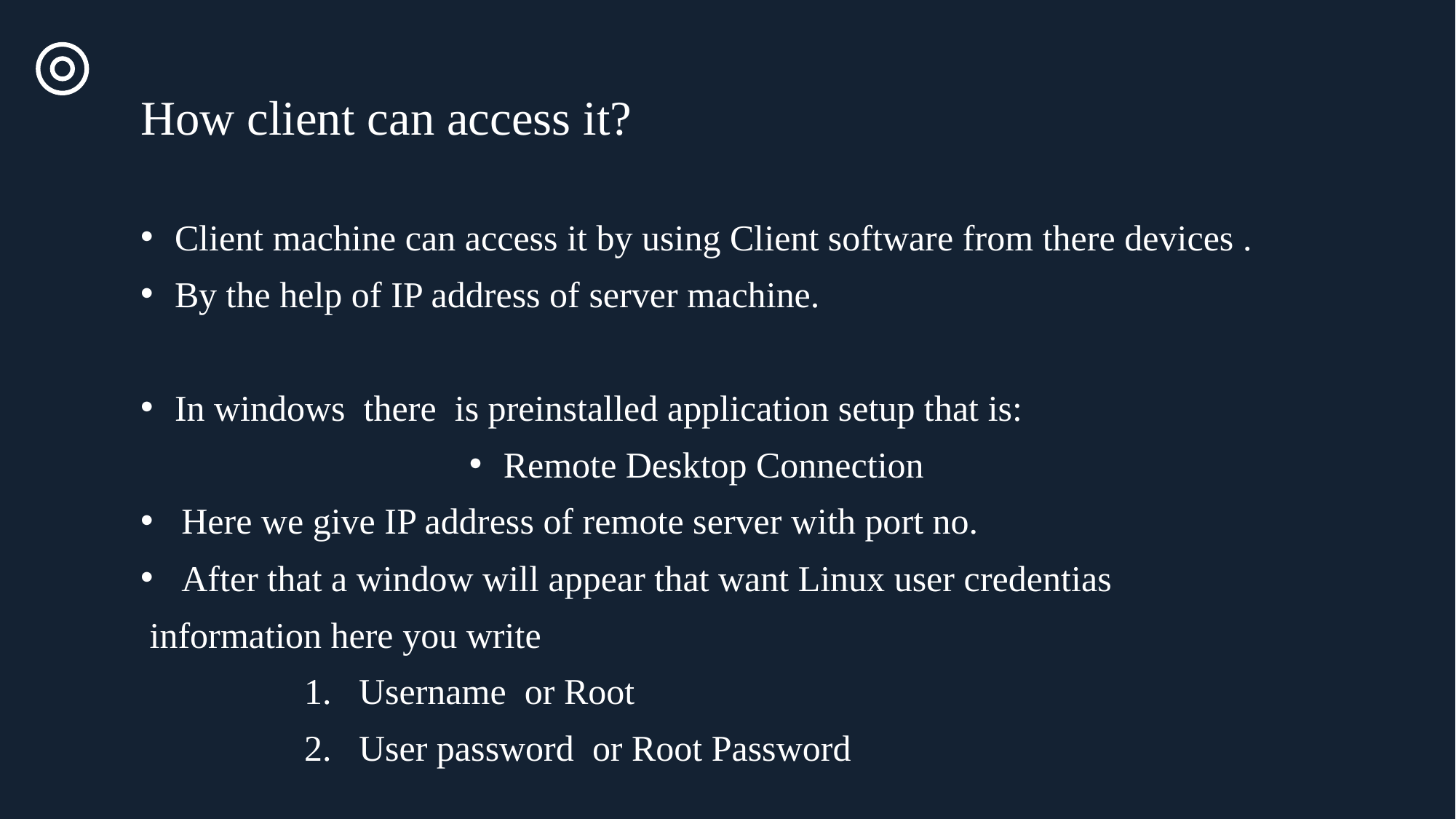

How client can access it?

Client machine can access it by using Client software from there devices .
By the help of IP address of server machine.

In windows  there  is preinstalled application setup that is:
Remote Desktop Connection
Here we give IP address of remote server with port no.
After that a window will appear that want Linux user credentias
 information here you write
Username  or Root
User password  or Root Password